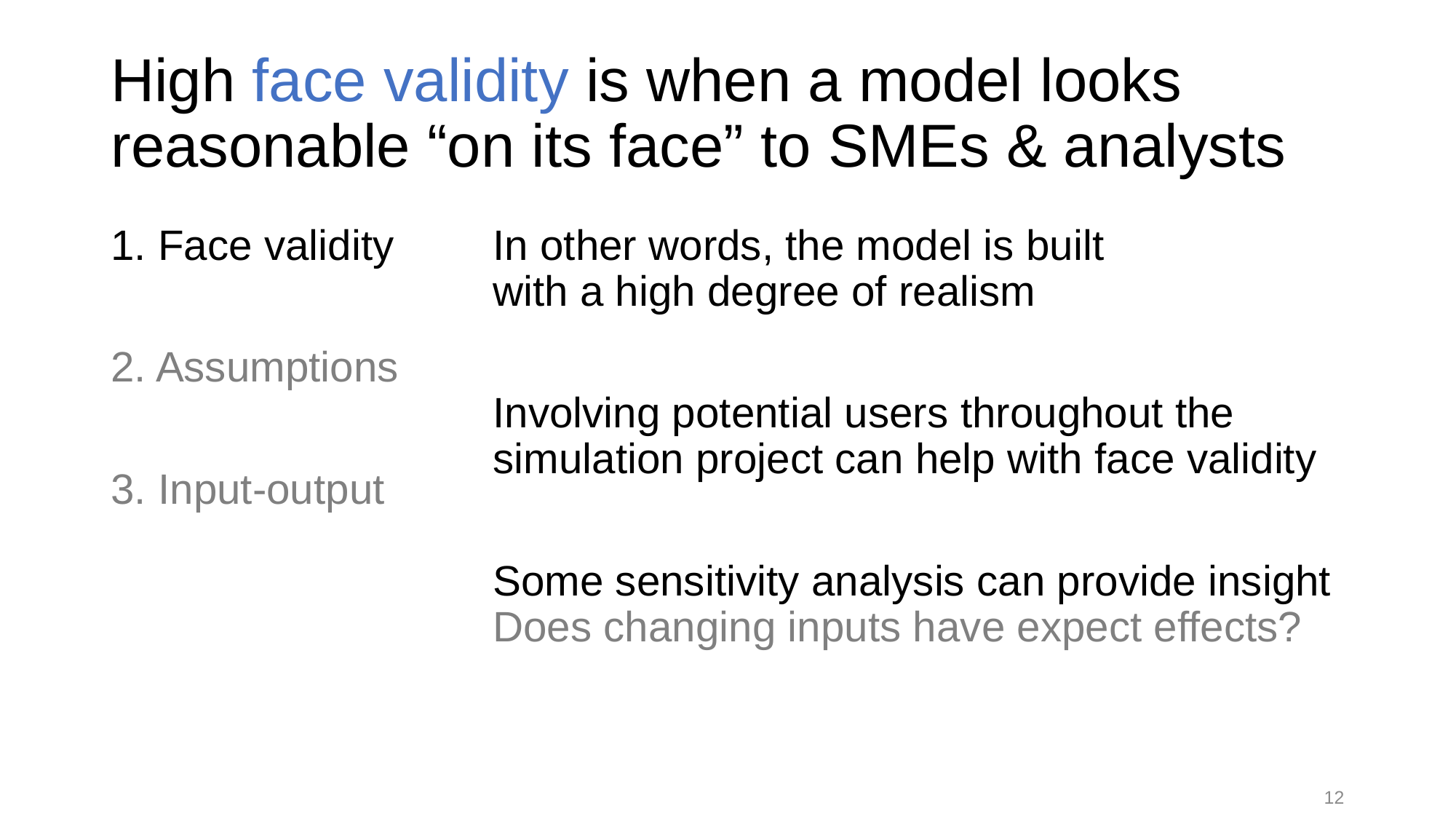

# High face validity is when a model looks reasonable “on its face” to SMEs & analysts
1. Face validity

2. Assumptions

3. Input-output
In other words, the model is built
with a high degree of realism

Involving potential users throughout the simulation project can help with face validity

Some sensitivity analysis can provide insight
Does changing inputs have expect effects?
12